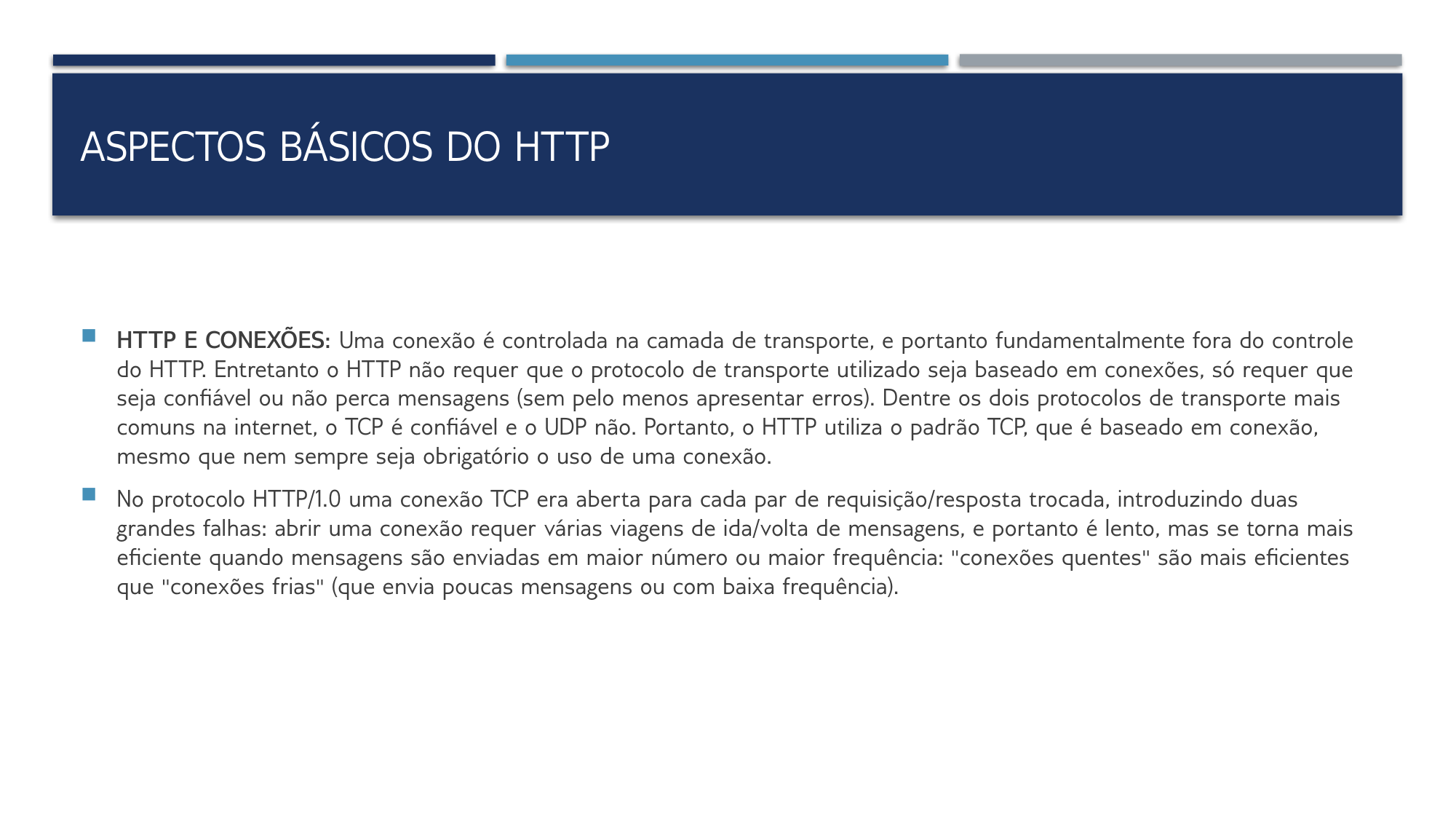

# Aspectos básicos do http
HTTP E CONEXÕES: Uma conexão é controlada na camada de transporte, e portanto fundamentalmente fora do controle do HTTP. Entretanto o HTTP não requer que o protocolo de transporte utilizado seja baseado em conexões, só requer que seja confiável ou não perca mensagens (sem pelo menos apresentar erros). Dentre os dois protocolos de transporte mais comuns na internet, o TCP é confiável e o UDP não. Portanto, o HTTP utiliza o padrão TCP, que é baseado em conexão, mesmo que nem sempre seja obrigatório o uso de uma conexão.
No protocolo HTTP/1.0 uma conexão TCP era aberta para cada par de requisição/resposta trocada, introduzindo duas grandes falhas: abrir uma conexão requer várias viagens de ida/volta de mensagens, e portanto é lento, mas se torna mais eficiente quando mensagens são enviadas em maior número ou maior frequência: "conexões quentes" são mais eficientes que "conexões frias" (que envia poucas mensagens ou com baixa frequência).